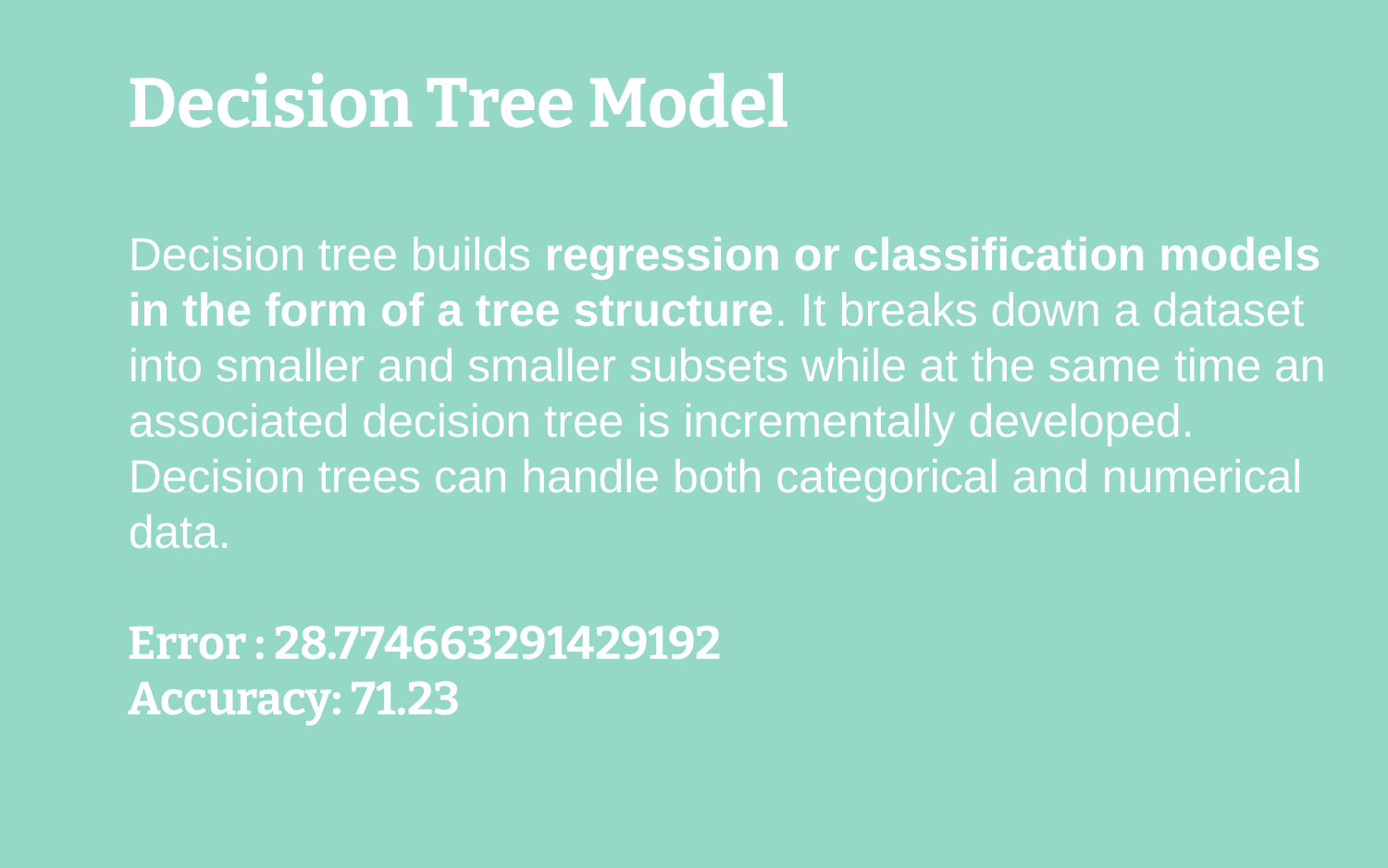

Decision Tree Model

Decision tree builds regression or classification models in the form of a tree structure. It breaks down a dataset into smaller and smaller subsets while at the same time an associated decision tree is incrementally developed. Decision trees can handle both categorical and numerical data.

Error : 28.774663291429192
Accuracy: 71.23